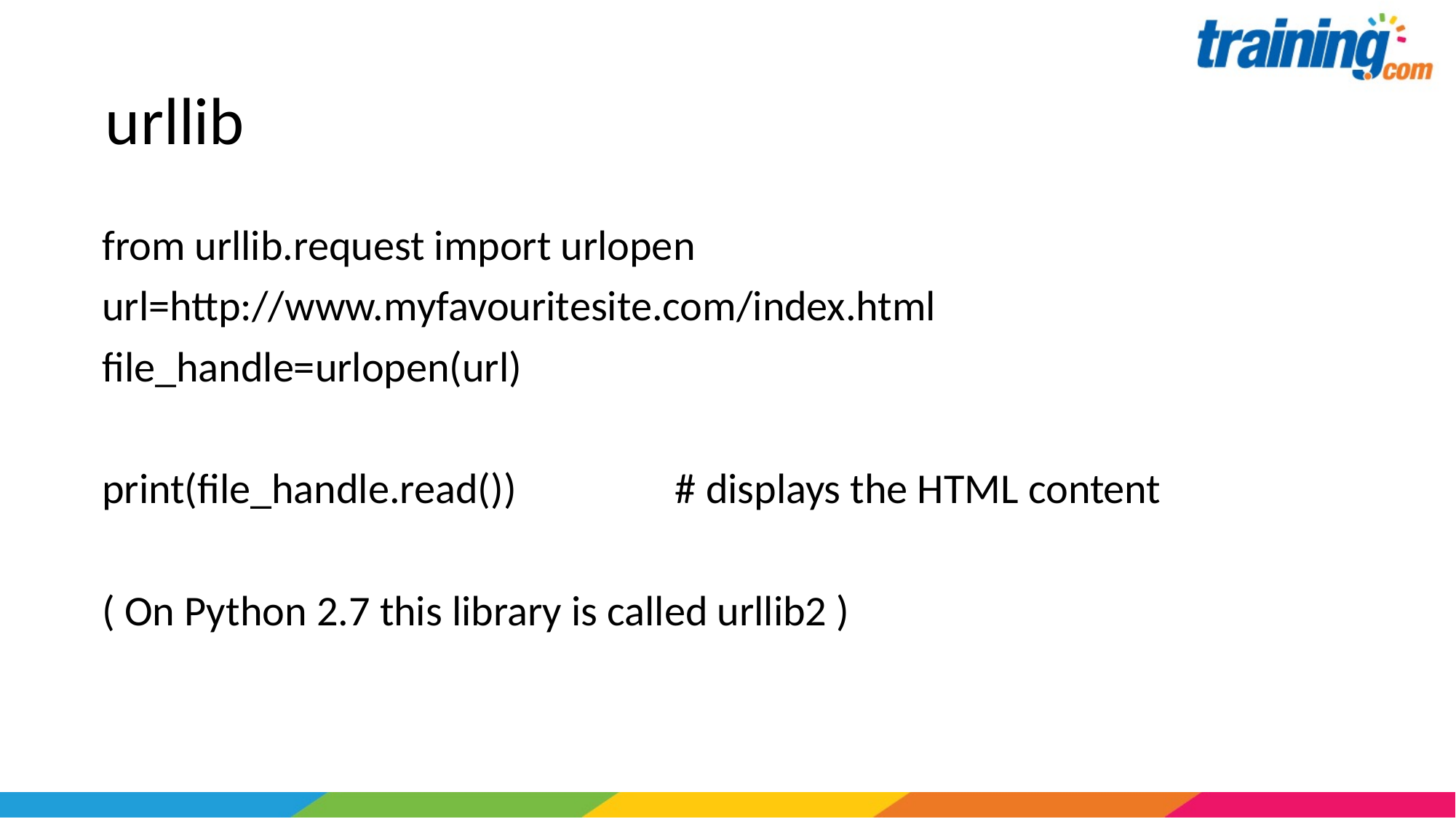

# urllib
from urllib.request import urlopen
url=http://www.myfavouritesite.com/index.html
file_handle=urlopen(url)

print(file_handle.read())		# displays the HTML content

( On Python 2.7 this library is called urllib2 )